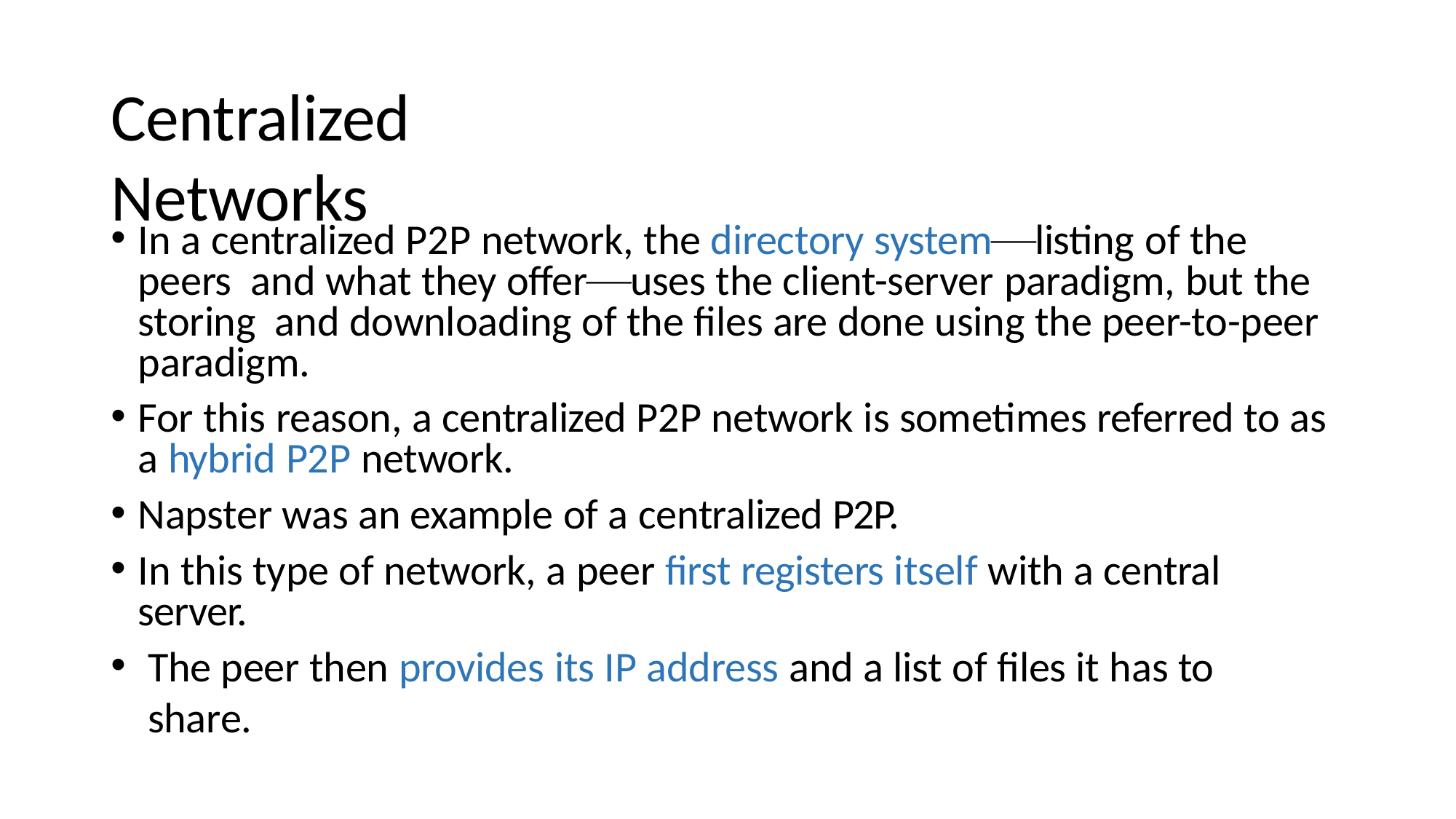

# Centralized Networks
In a centralized P2P network, the directory system⎯listing of the peers  and what they offer⎯uses the client-server paradigm, but the storing  and downloading of the files are done using the peer-to-peer  paradigm.
For this reason, a centralized P2P network is sometimes referred to as  a hybrid P2P network.
Napster was an example of a centralized P2P.
In this type of network, a peer first registers itself with a central  server.
The peer then provides its IP address and a list of files it has to share.